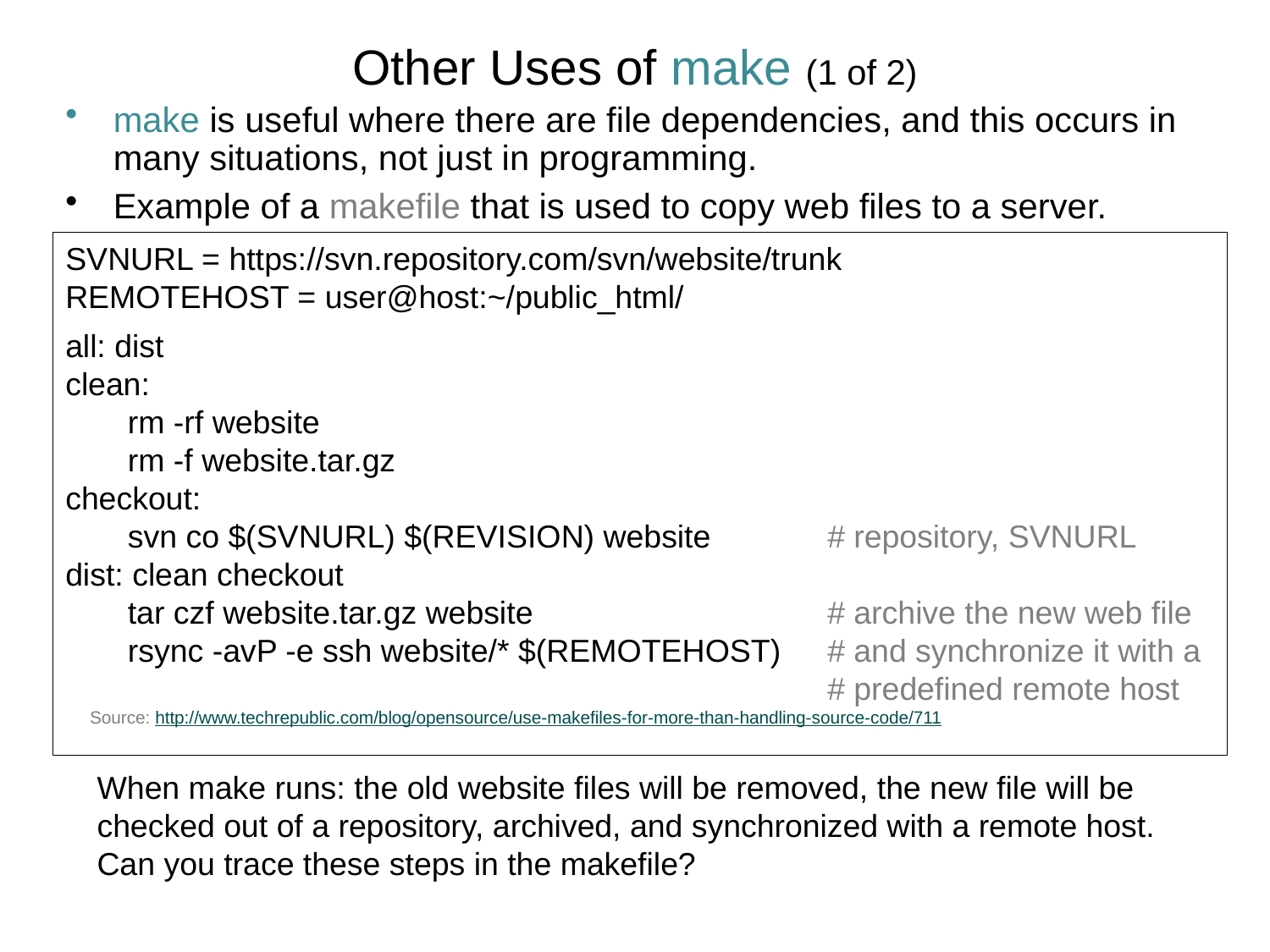

# Other Uses of make (1 of 2)
make is useful where there are file dependencies, and this occurs in many situations, not just in programming.
Example of a makefile that is used to copy web files to a server.

SVNURL = https://svn.repository.com/svn/website/trunk
REMOTEHOST = user@host:~/public_html/
all: dist
clean:
       rm -rf website
       rm -f website.tar.gz
checkout:
       svn co $(SVNURL) $(REVISION) website	# repository, SVNURL
dist: clean checkout
       tar czf website.tar.gz website			# archive the new web file
       rsync -avP -e ssh website/* $(REMOTEHOST)	# and synchronize it with a
						# predefined remote host
     Source: http://www.techrepublic.com/blog/opensource/use-makefiles-for-more-than-handling-source-code/711

When make runs: the old website files will be removed, the new file will be checked out of a repository, archived, and synchronized with a remote host. Can you trace these steps in the makefile?